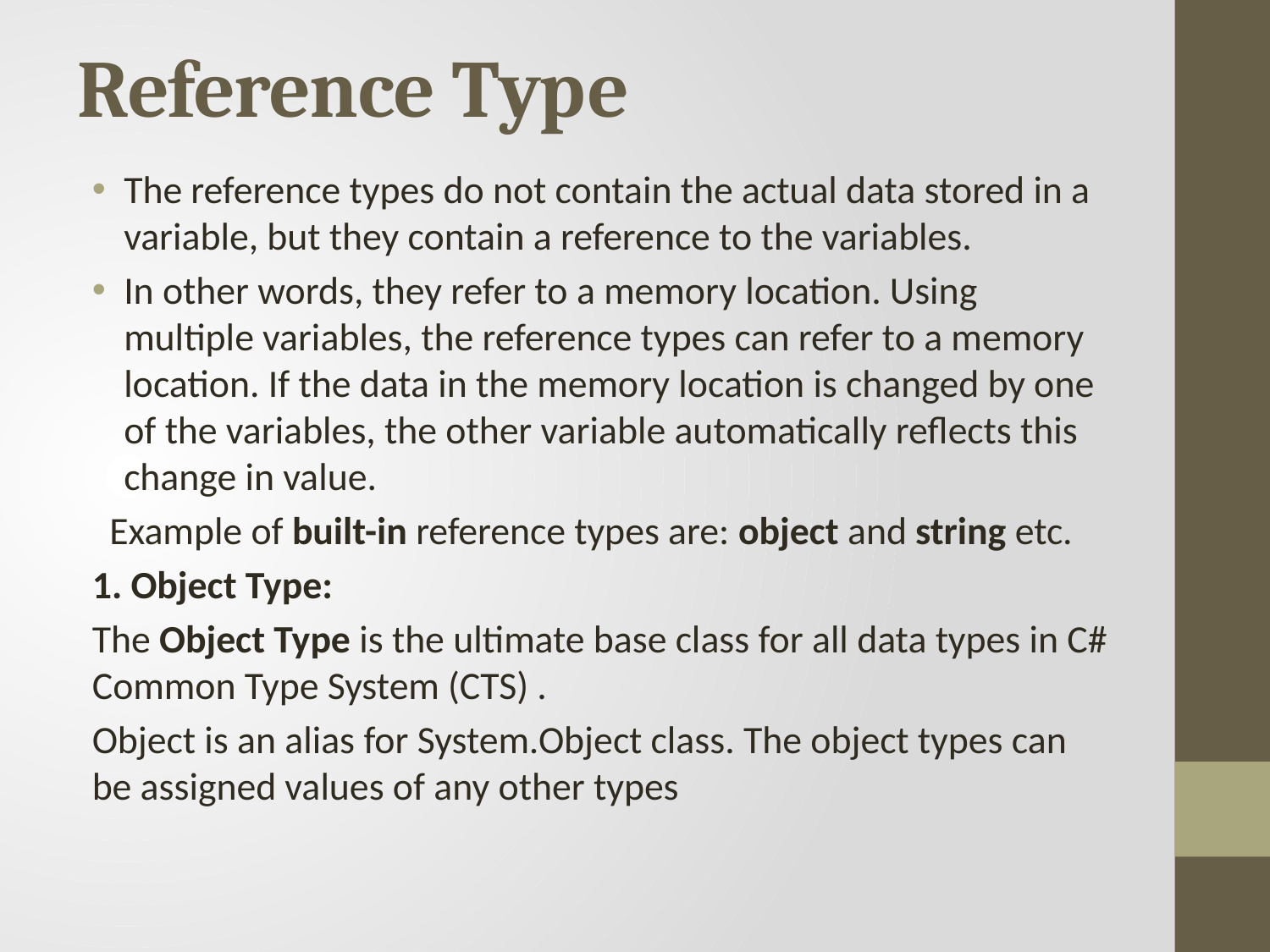

# Reference Type
The reference types do not contain the actual data stored in a variable, but they contain a reference to the variables.
In other words, they refer to a memory location. Using multiple variables, the reference types can refer to a memory location. If the data in the memory location is changed by one of the variables, the other variable automatically reflects this change in value.
  Example of built-in reference types are: object and string etc.
1. Object Type:
The Object Type is the ultimate base class for all data types in C# Common Type System (CTS) .
Object is an alias for System.Object class. The object types can be assigned values of any other types